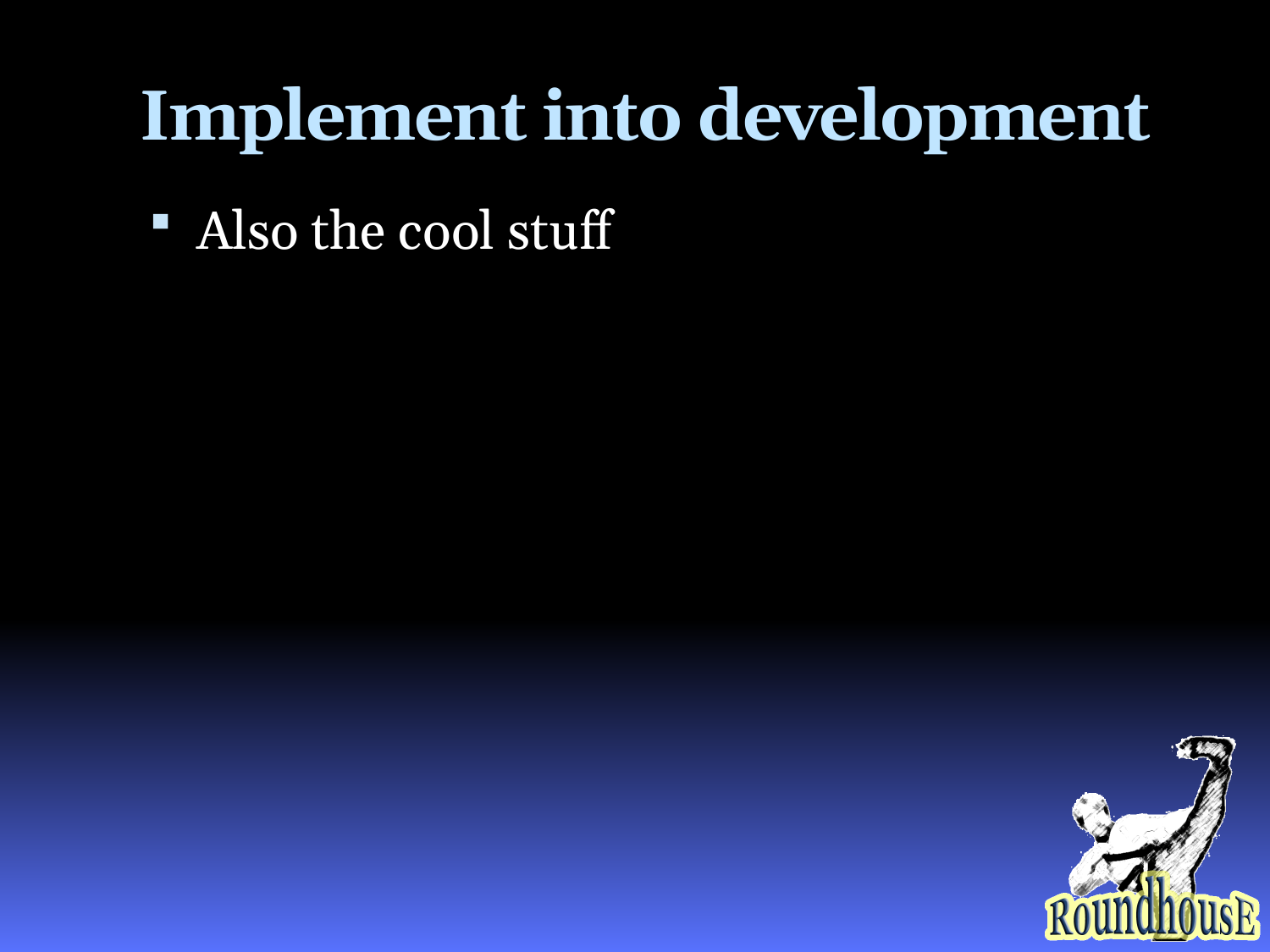

# Implement into development
Also the cool stuff